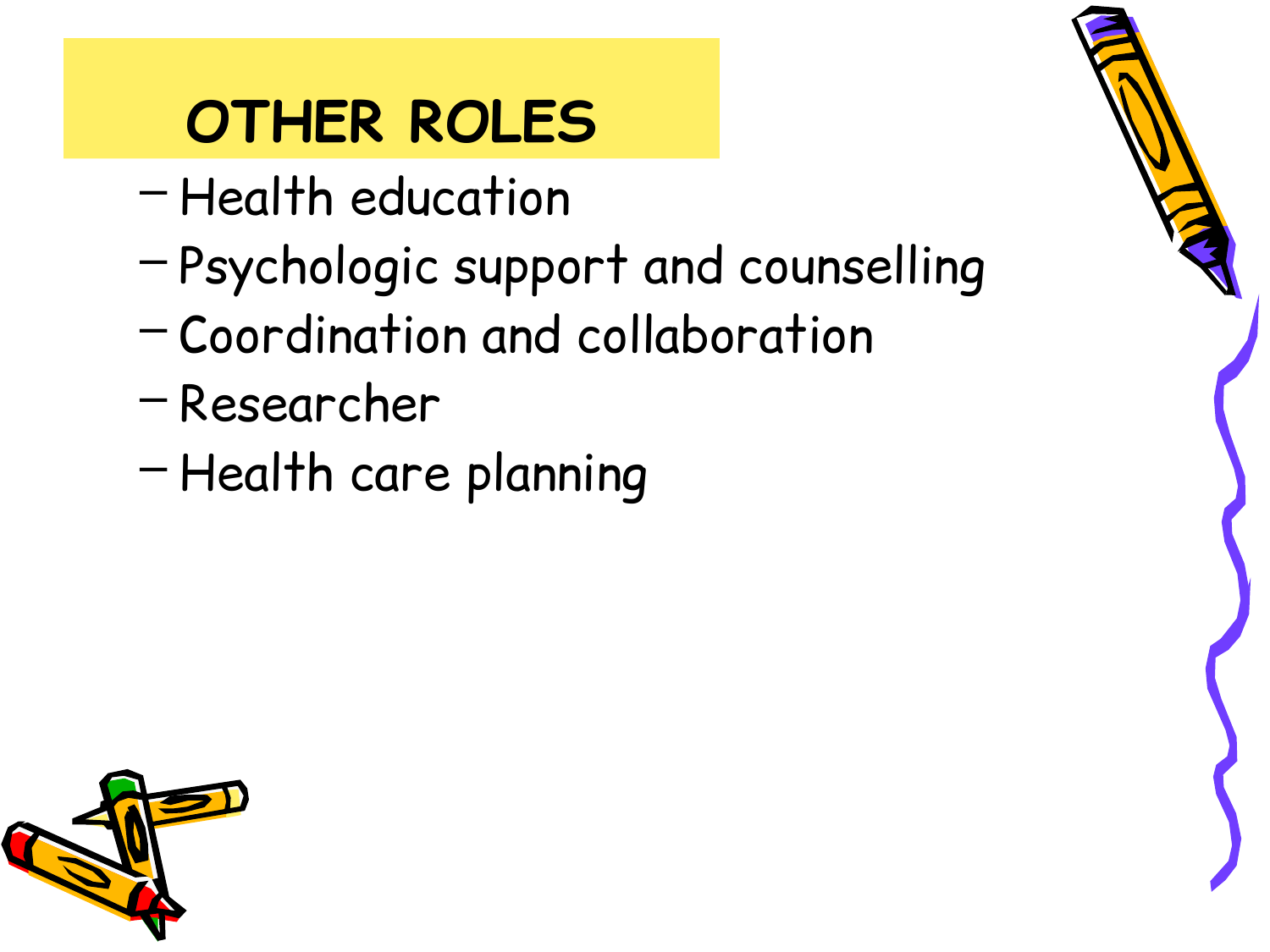

# OTHER ROLES
Health education
Psychologic support and counselling
Coordination and collaboration
Researcher
Health care planning